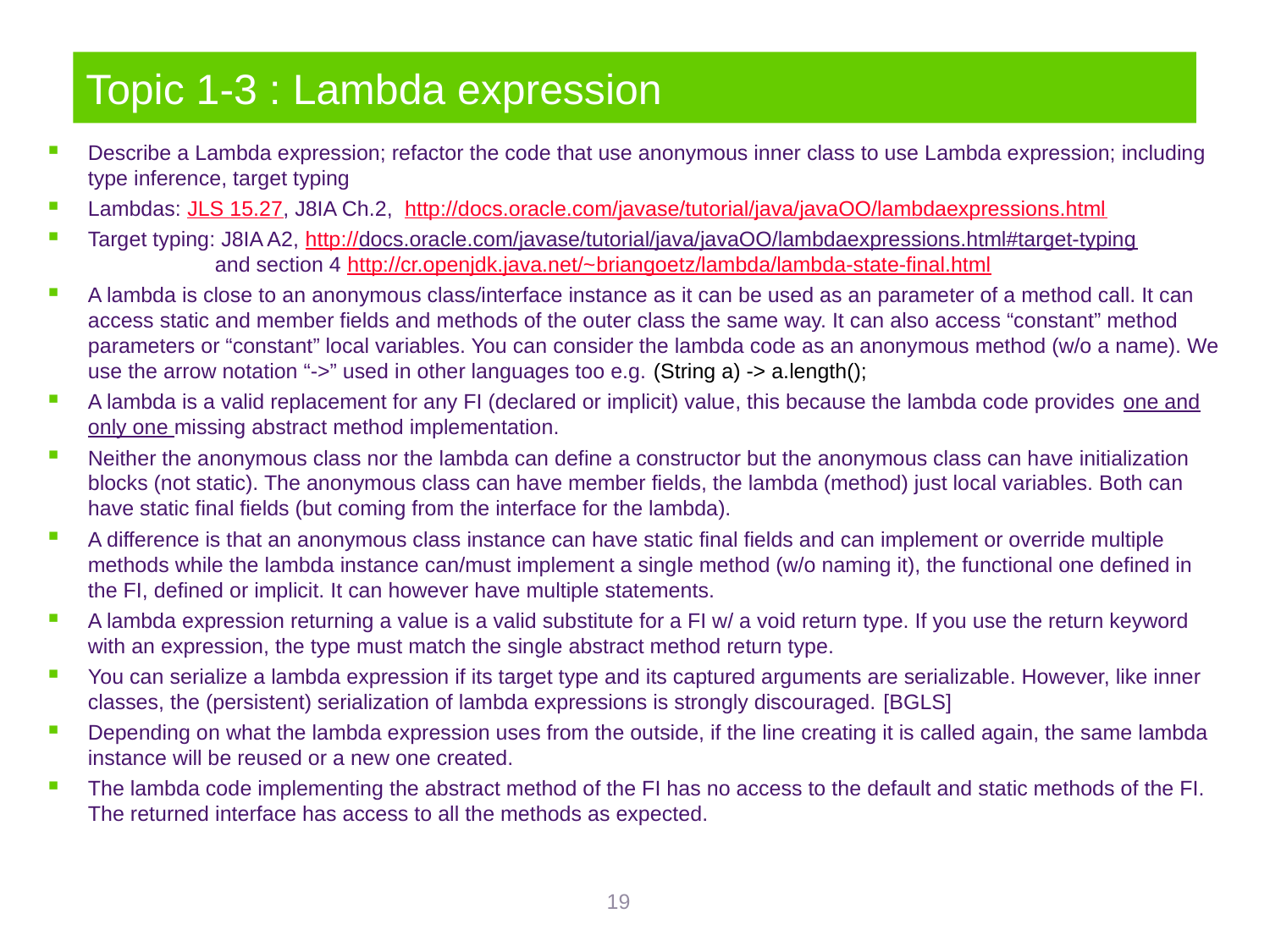

# Topic 1-3 : Lambda expression
Describe a Lambda expression; refactor the code that use anonymous inner class to use Lambda expression; including type inference, target typing
Lambdas: JLS 15.27, J8IA Ch.2,  http://docs.oracle.com/javase/tutorial/java/javaOO/lambdaexpressions.html
Target typing: J8IA A2, http://docs.oracle.com/javase/tutorial/java/javaOO/lambdaexpressions.html#target-typing
	and section 4 http://cr.openjdk.java.net/~briangoetz/lambda/lambda-state-final.html
A lambda is close to an anonymous class/interface instance as it can be used as an parameter of a method call. It can access static and member fields and methods of the outer class the same way. It can also access “constant” method parameters or “constant” local variables. You can consider the lambda code as an anonymous method (w/o a name). We use the arrow notation “->” used in other languages too e.g. (String a) -> a.length();
A lambda is a valid replacement for any FI (declared or implicit) value, this because the lambda code provides one and only one missing abstract method implementation.
Neither the anonymous class nor the lambda can define a constructor but the anonymous class can have initialization blocks (not static). The anonymous class can have member fields, the lambda (method) just local variables. Both can have static final fields (but coming from the interface for the lambda).
A difference is that an anonymous class instance can have static final fields and can implement or override multiple methods while the lambda instance can/must implement a single method (w/o naming it), the functional one defined in the FI, defined or implicit. It can however have multiple statements.
A lambda expression returning a value is a valid substitute for a FI w/ a void return type. If you use the return keyword with an expression, the type must match the single abstract method return type.
You can serialize a lambda expression if its target type and its captured arguments are serializable. However, like inner classes, the (persistent) serialization of lambda expressions is strongly discouraged. [BGLS]
Depending on what the lambda expression uses from the outside, if the line creating it is called again, the same lambda instance will be reused or a new one created.
The lambda code implementing the abstract method of the FI has no access to the default and static methods of the FI. The returned interface has access to all the methods as expected.